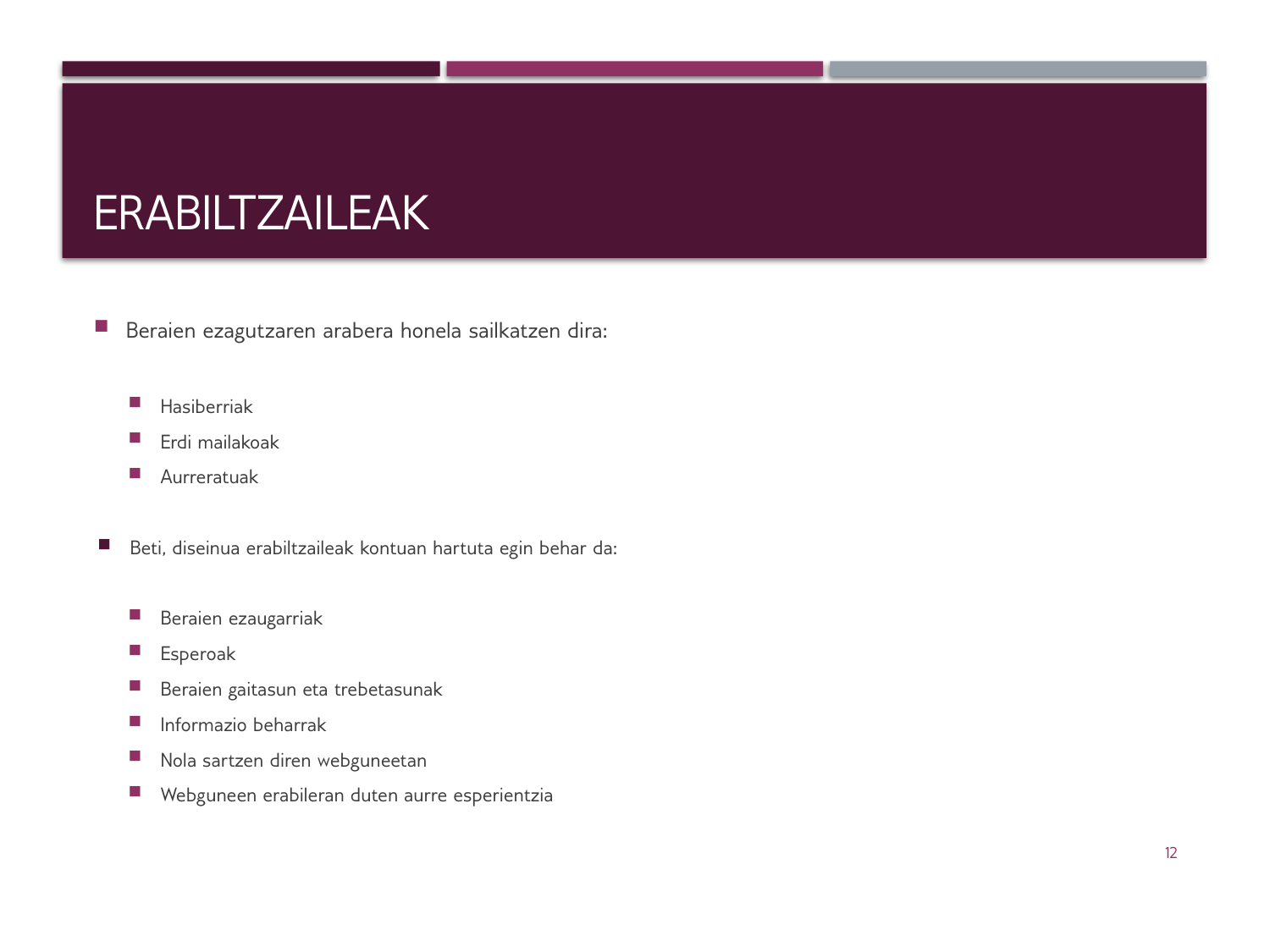

# Erabiltzaileak
Beraien ezagutzaren arabera honela sailkatzen dira:

Hasiberriak
Erdi mailakoak
Aurreratuak

Beti, diseinua erabiltzaileak kontuan hartuta egin behar da:

Beraien ezaugarriak
Esperoak
Beraien gaitasun eta trebetasunak
Informazio beharrak
Nola sartzen diren webguneetan
Webguneen erabileran duten aurre esperientzia

12